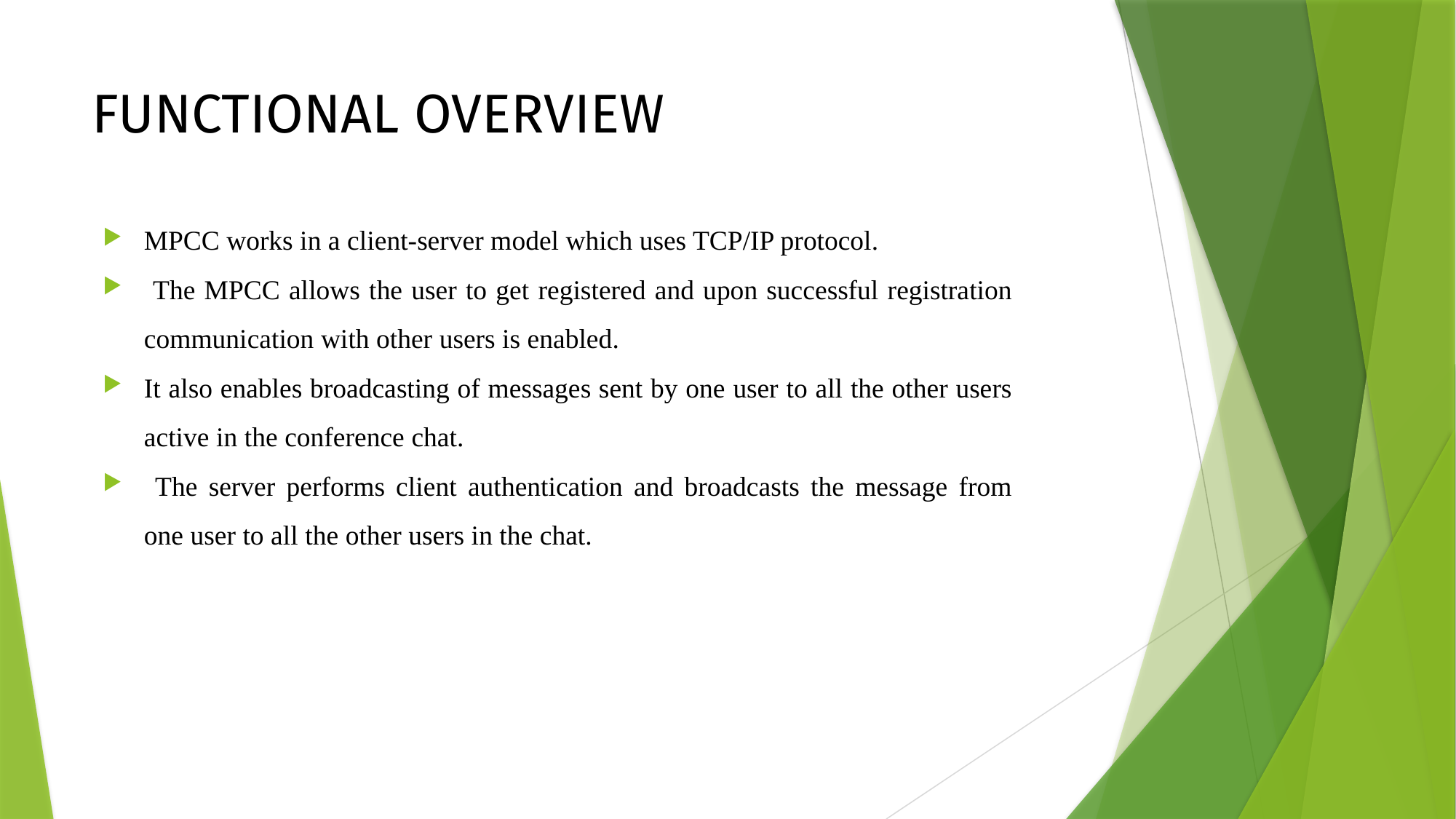

# FUNCTIONAL OVERVIEW
MPCC works in a client-server model which uses TCP/IP protocol.
 The MPCC allows the user to get registered and upon successful registration communication with other users is enabled.
It also enables broadcasting of messages sent by one user to all the other users active in the conference chat.
 The server performs client authentication and broadcasts the message from one user to all the other users in the chat.